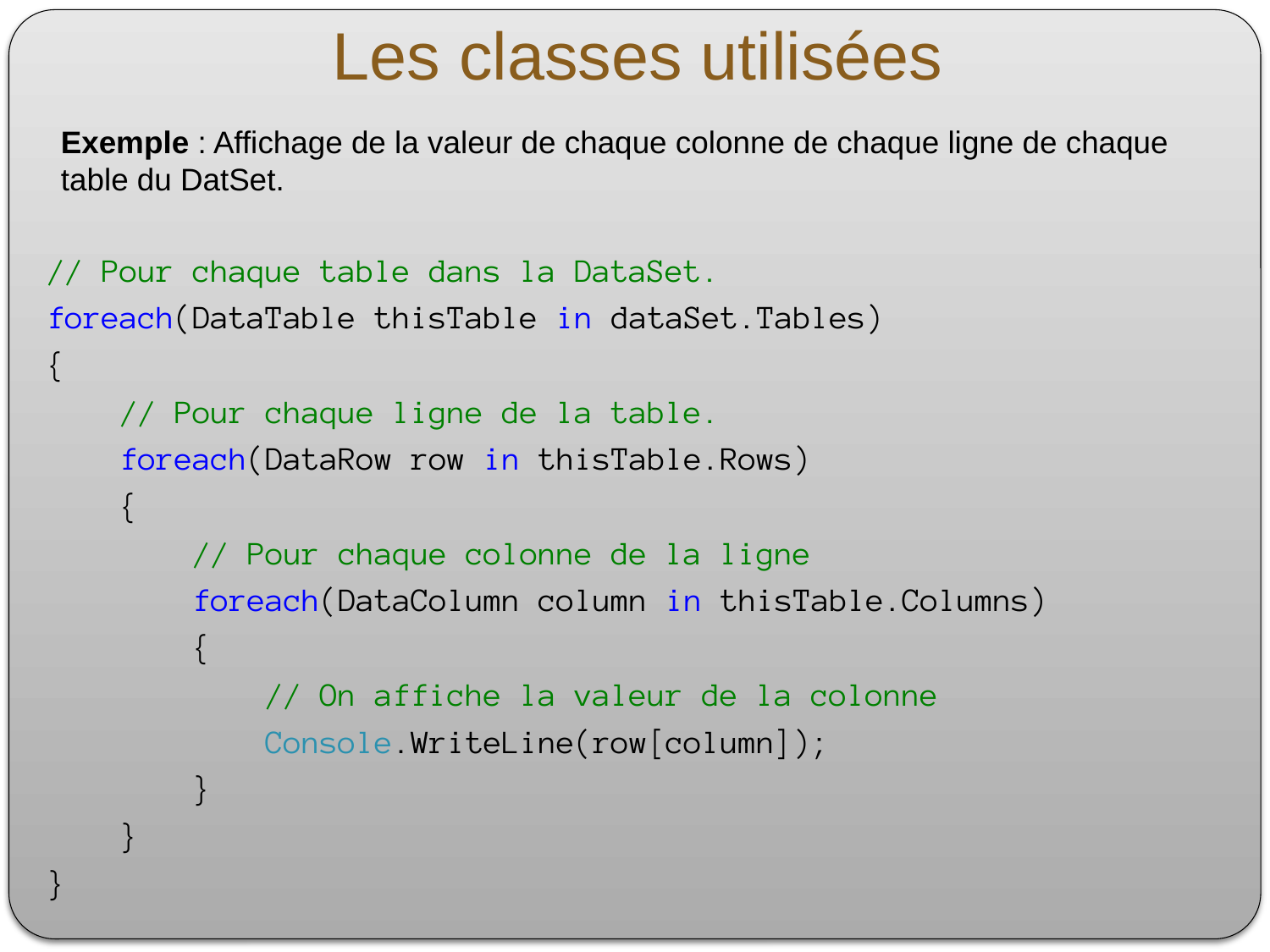

# Les classes utilisées
Exemple : Affichage de la valeur de chaque colonne de chaque ligne de chaque table du DatSet.

// Pour chaque table dans la DataSet.
foreach(DataTable thisTable in dataSet.Tables)
{
    // Pour chaque ligne de la table.
    foreach(DataRow row in thisTable.Rows)
    {
        // Pour chaque colonne de la ligne
        foreach(DataColumn column in thisTable.Columns)
        {
            // On affiche la valeur de la colonne
            Console.WriteLine(row[column]);
        }
    }
}